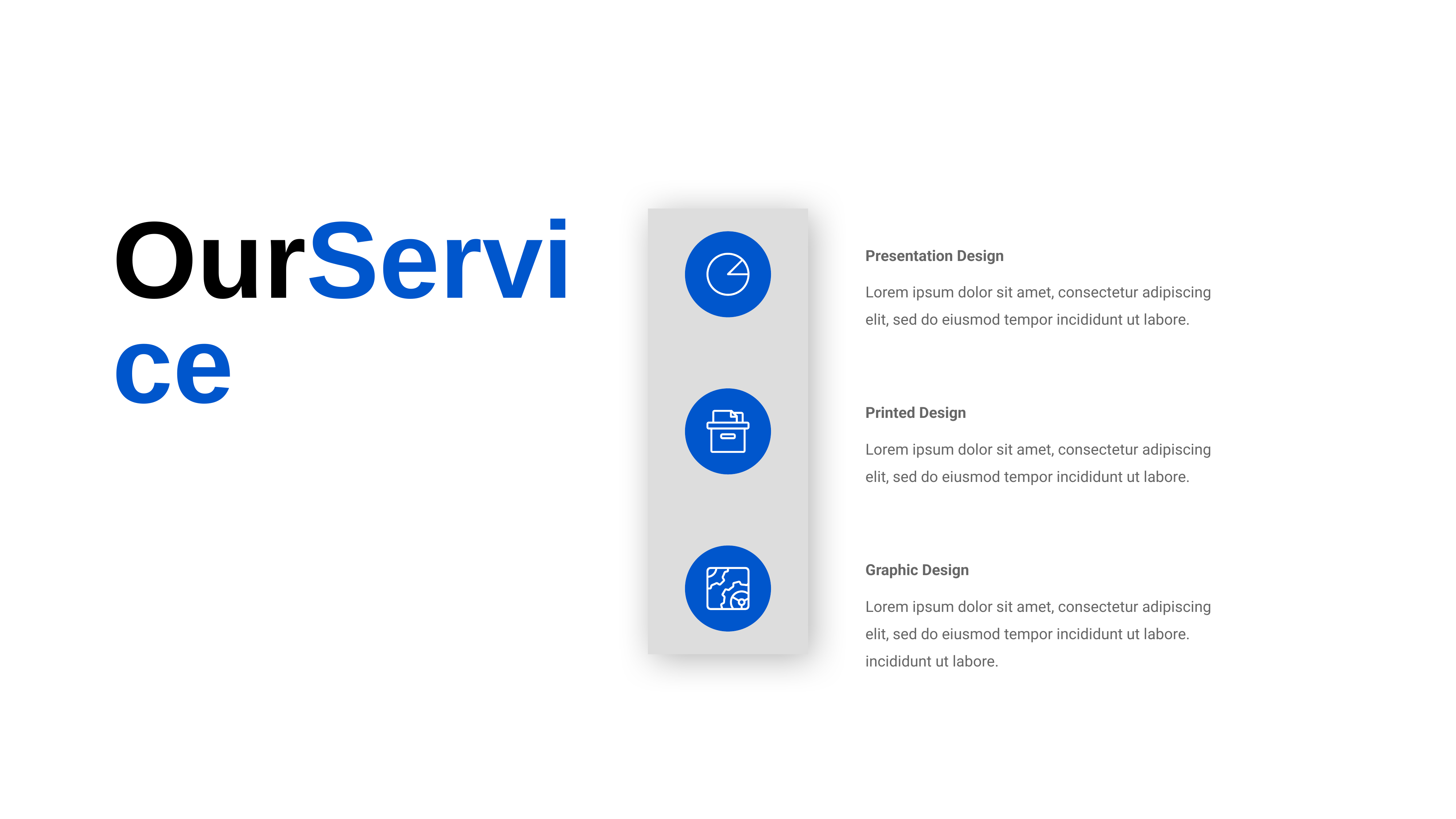

OurService

Presentation Design

Lorem ipsum dolor sit amet, consectetur adipiscing elit, sed do eiusmod tempor incididunt ut labore.

Printed Design

Lorem ipsum dolor sit amet, consectetur adipiscing elit, sed do eiusmod tempor incididunt ut labore.

Graphic Design

Lorem ipsum dolor sit amet, consectetur adipiscing elit, sed do eiusmod tempor incididunt ut labore. incididunt ut labore.